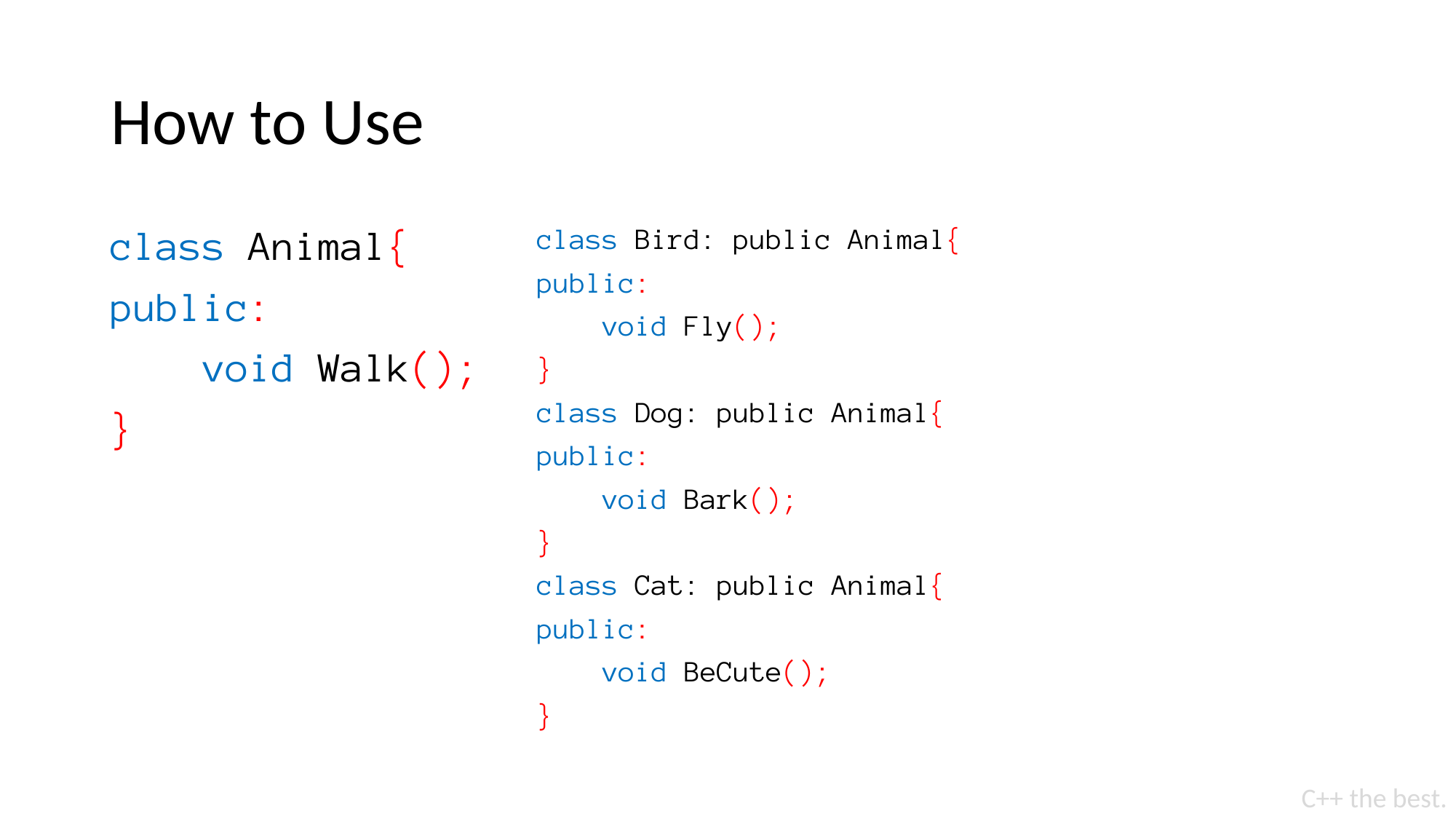

# How to Use
class Animal{
public:
    void Walk();
}

class Bird: public Animal{
public:
    void Fly();
}
class Dog: public Animal{
public:
    void Bark();
}
class Cat: public Animal{
public:
    void BeCute();
}